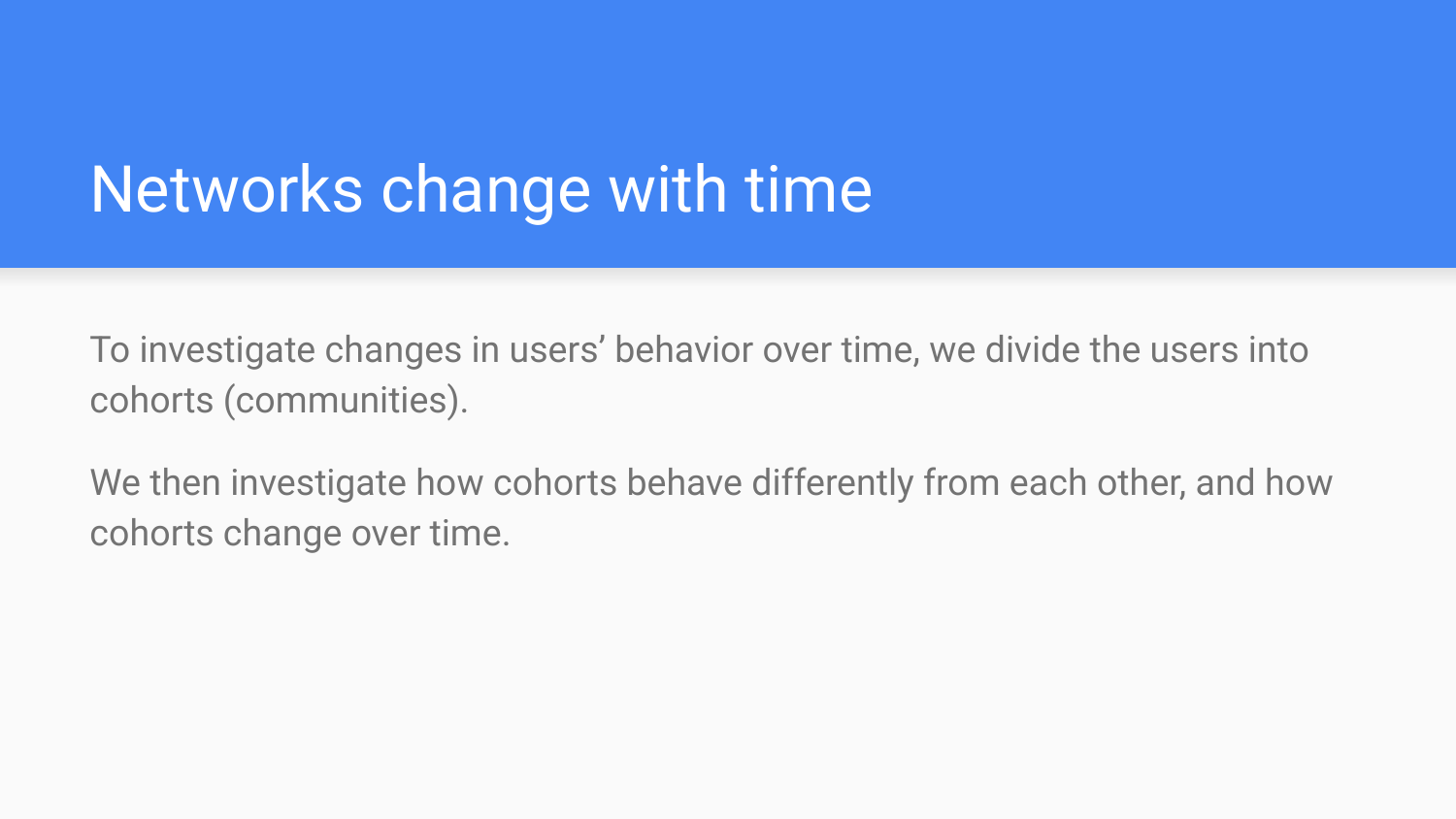

# Networks change with time
To investigate changes in users’ behavior over time, we divide the users into cohorts (communities).
We then investigate how cohorts behave differently from each other, and how cohorts change over time.